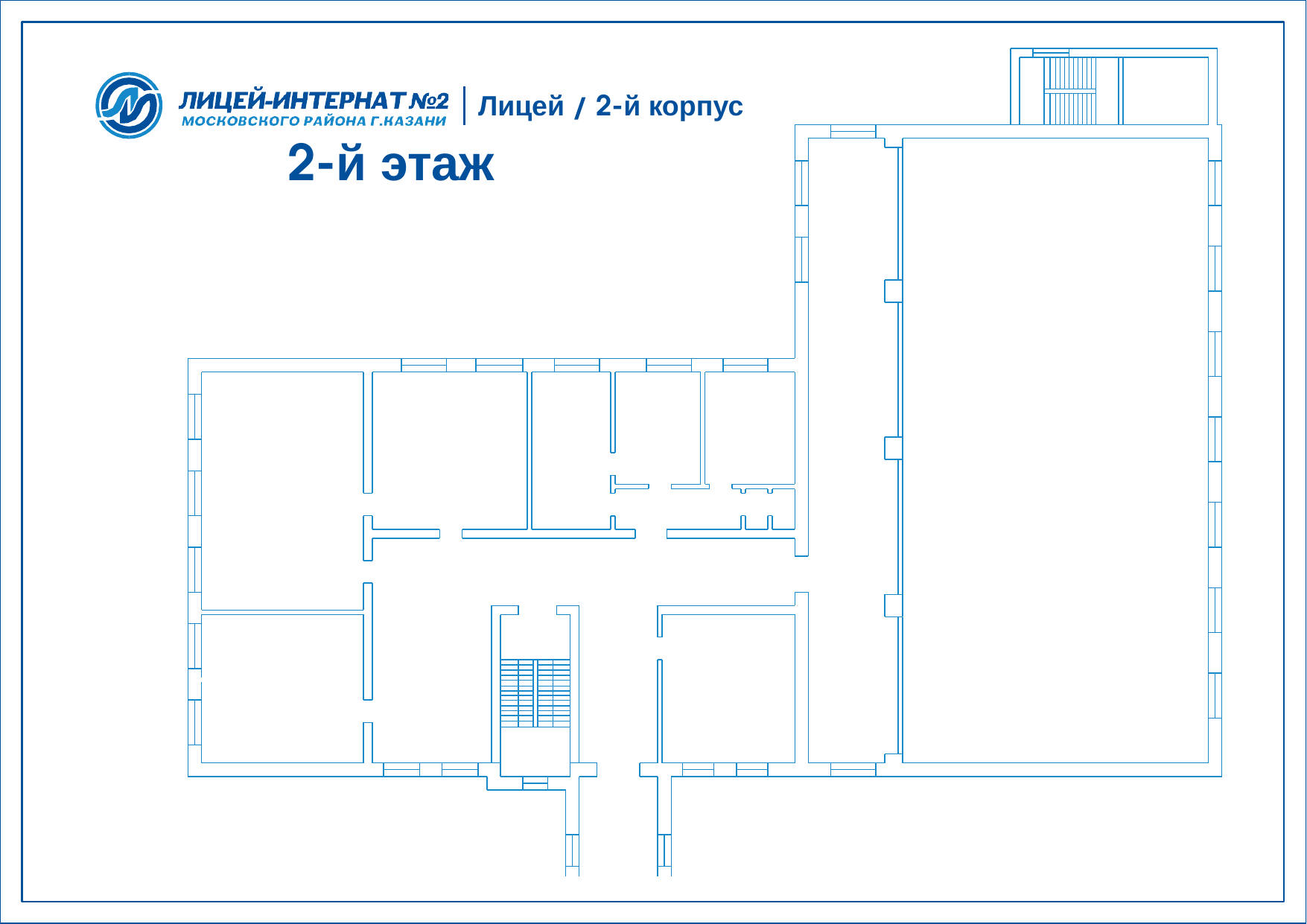

Лицей / 2-й корпус

# 2-й этаж